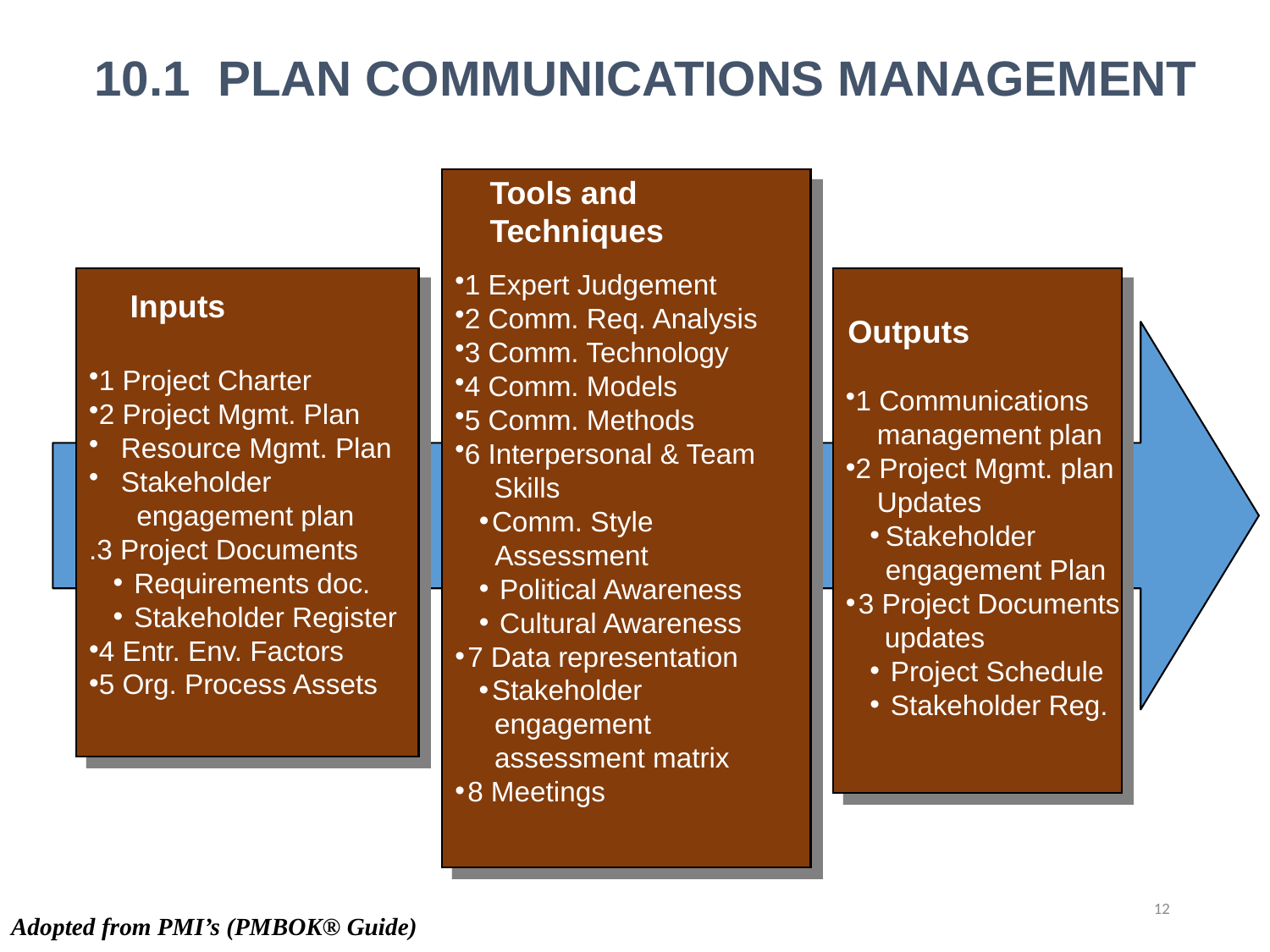

10.1  PLAN COMMUNICATIONS MANAGEMENT
Tools and
Techniques

1 Expert Judgement
2 Comm. Req. Analysis
3 Comm. Technology
4 Comm. Models
5 Comm. Methods
6 Interpersonal & Team
     Skills
Comm. Style
  Assessment
 Political Awareness
 Cultural Awareness
7 Data representation
Stakeholder
  engagement
  assessment matrix
8 Meetings

1 Project Charter
2 Project Mgmt. Plan
 Resource Mgmt. Plan
 Stakeholder
   engagement plan
.3 Project Documents
 Requirements doc.
 Stakeholder Register
4 Entr. Env. Factors
5 Org. Process Assets

1 Communications
    management plan
2 Project Mgmt. plan
    Updates
Stakeholder
  engagement Plan
3 Project Documents
     updates
 Project Schedule
 Stakeholder Reg.

 Inputs
Outputs

12

Adopted from PMI’s (PMBOK® Guide)